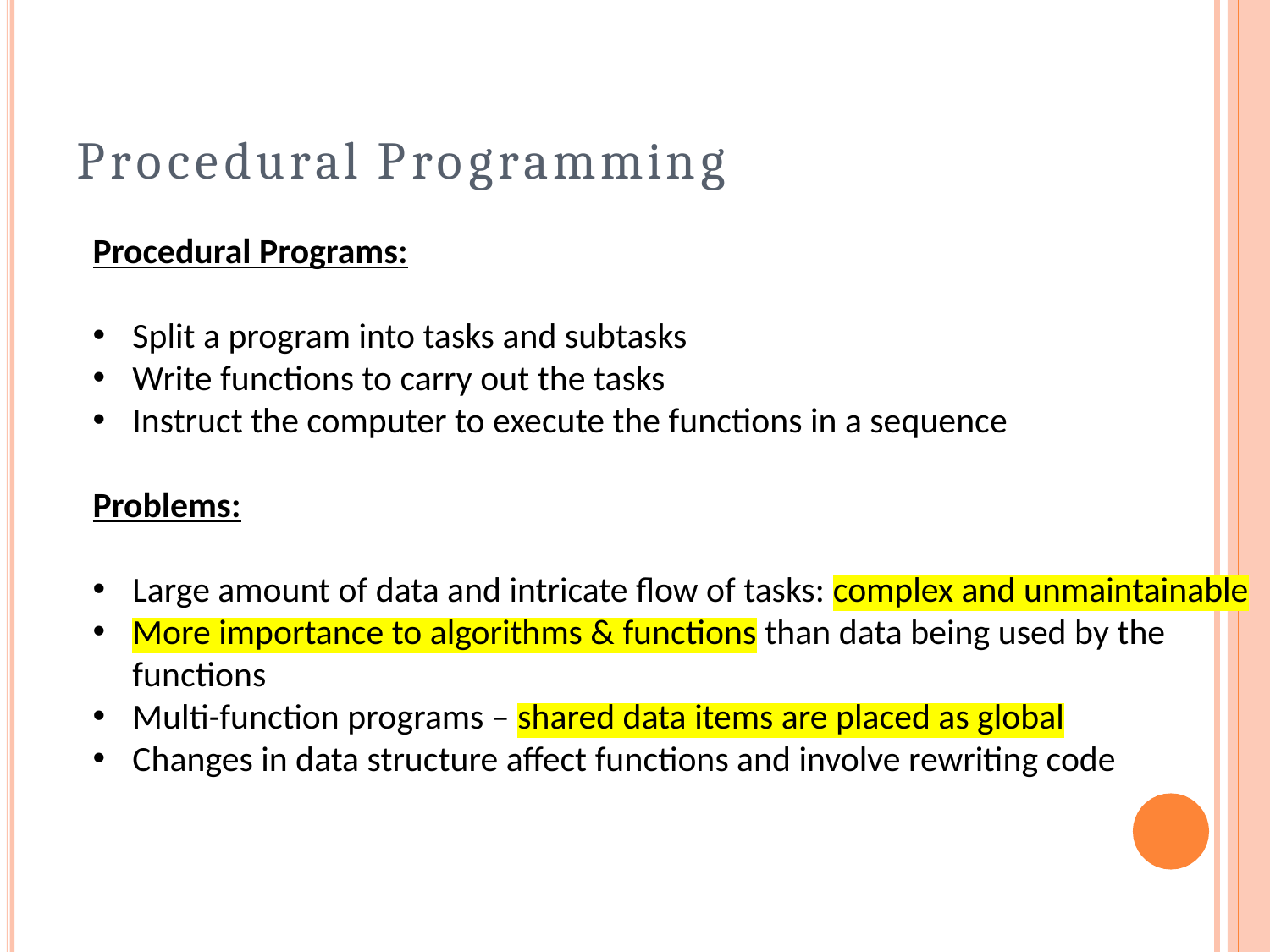

# Procedural Programming
Procedural Programs:

Split a program into tasks and subtasks
Write functions to carry out the tasks
Instruct the computer to execute the functions in a sequence

Problems:

Large amount of data and intricate flow of tasks: complex and unmaintainable
More importance to algorithms & functions than data being used by the
functions
Multi-function programs – shared data items are placed as global
Changes in data structure affect functions and involve rewriting code